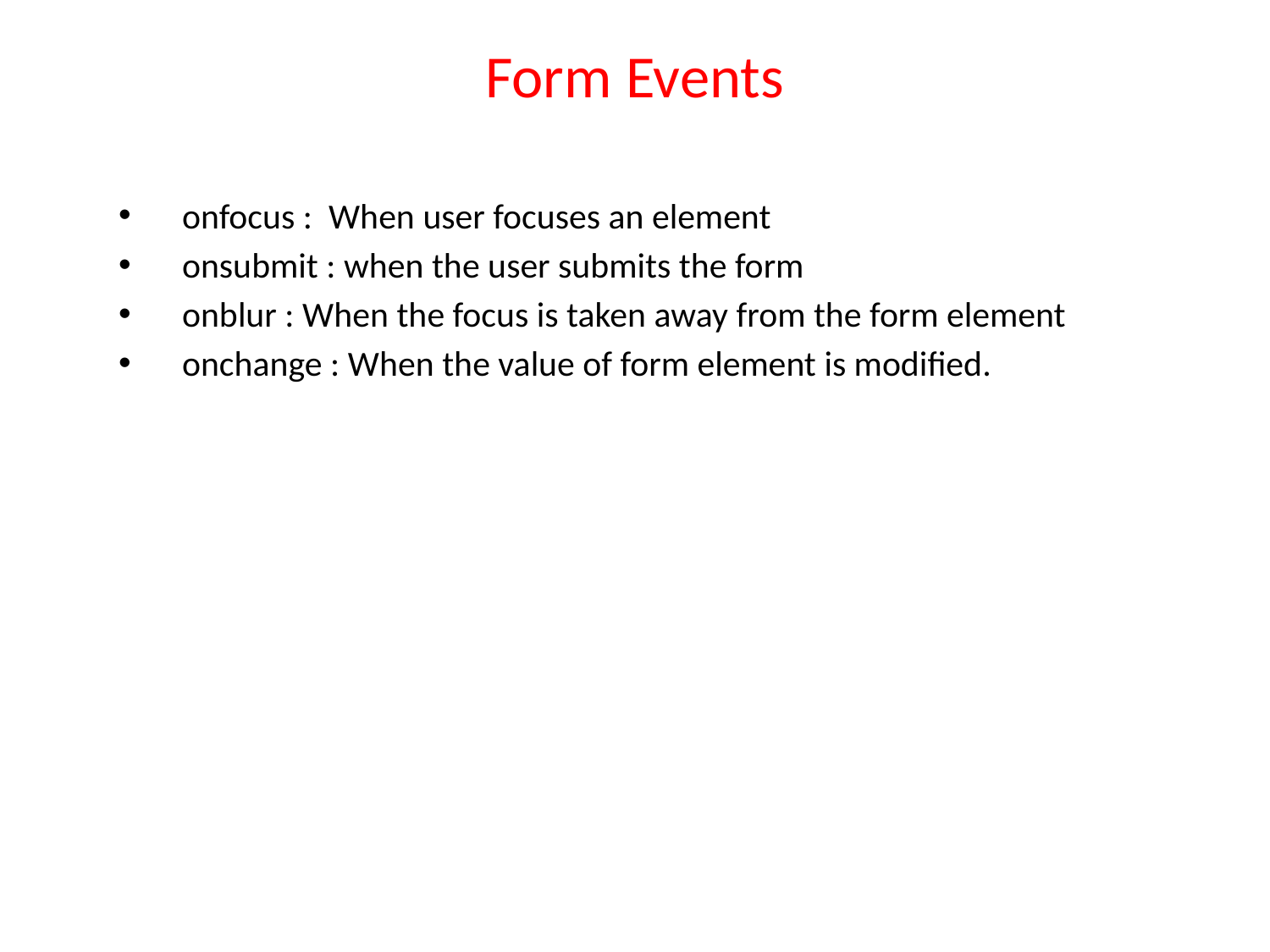

# Form Events

onfocus :  When user focuses an element
onsubmit : when the user submits the form
onblur : When the focus is taken away from the form element
onchange : When the value of form element is modified.